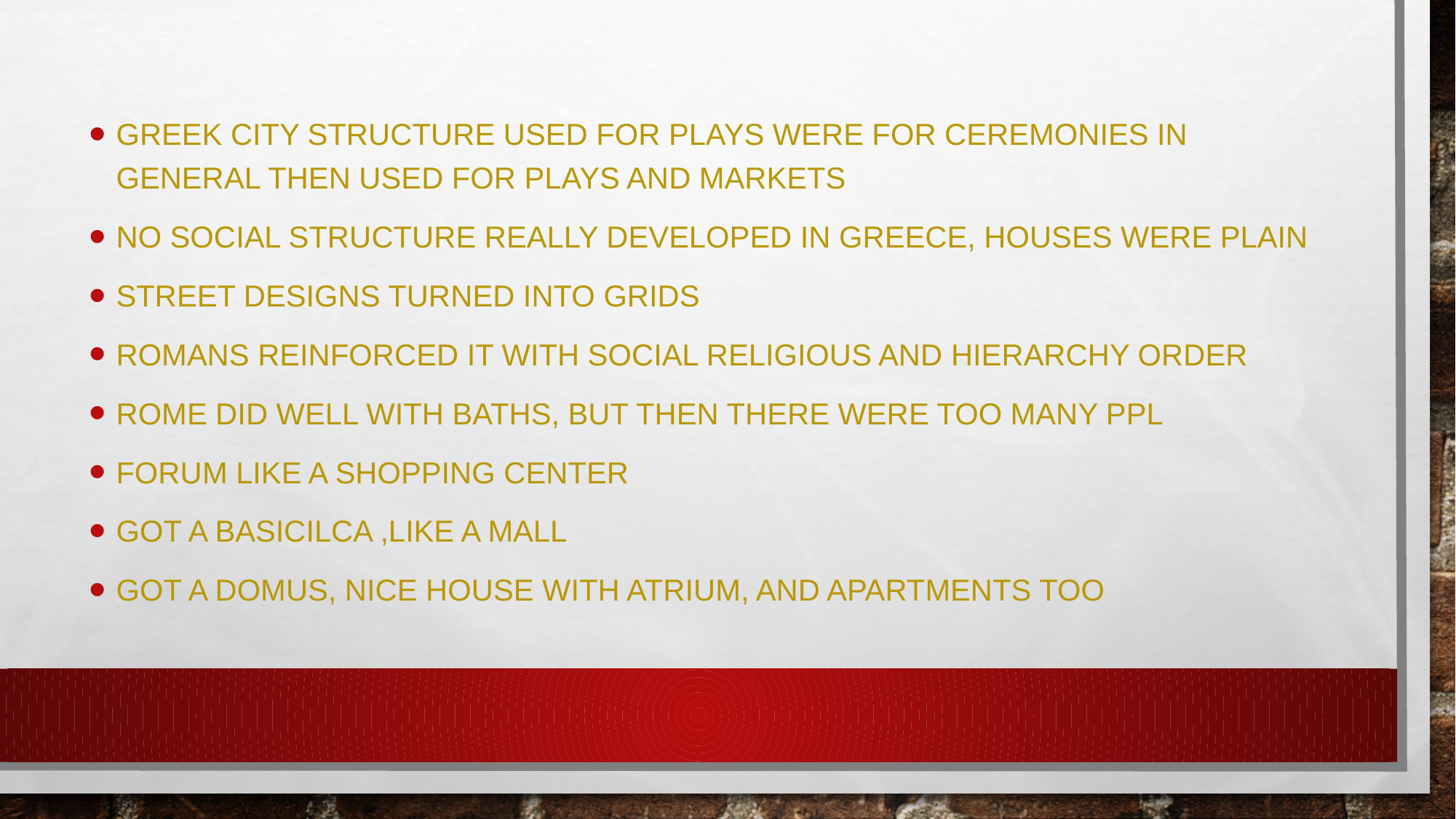

Greek city structure used for plays were for ceremonies in general then used for plays and markets
No social structure really developed in Greece, Houses were plain
Street designs turned into grids
Romans reinforced it with social religious and hierarchy order
Rome did well with baths, but then there were too many ppl
Forum like a shopping center
Got a basicilca ,like a mall
GOT A DOMUS, NICE HOUSE WITH ATRIUM, and apartments too